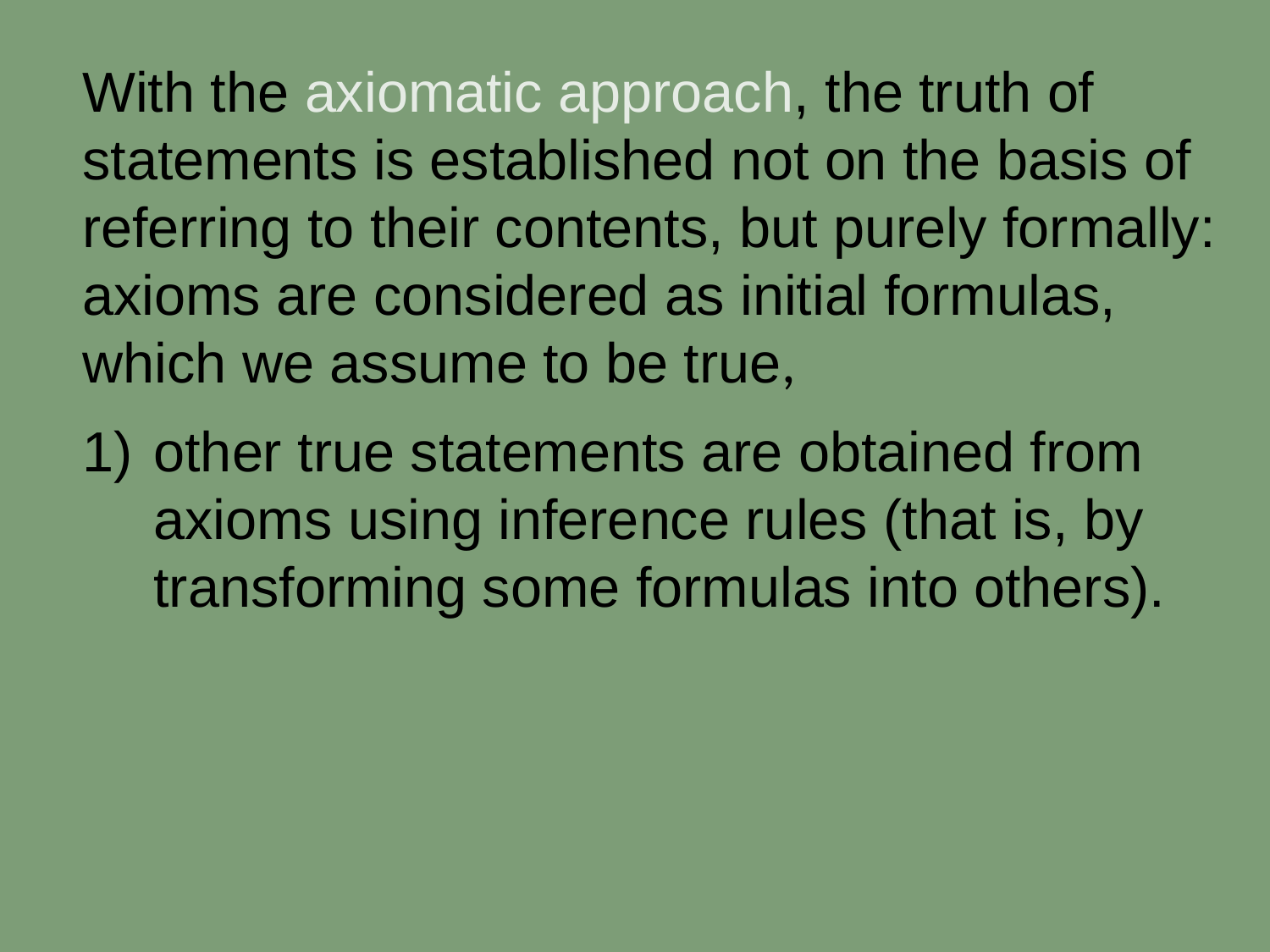

With the axiomatic approach, the truth of statements is established not on the basis of referring to their contents, but purely formally:
axioms are considered as initial formulas, which we assume to be true,
other true statements are obtained from axioms using inference rules (that is, by transforming some formulas into others).